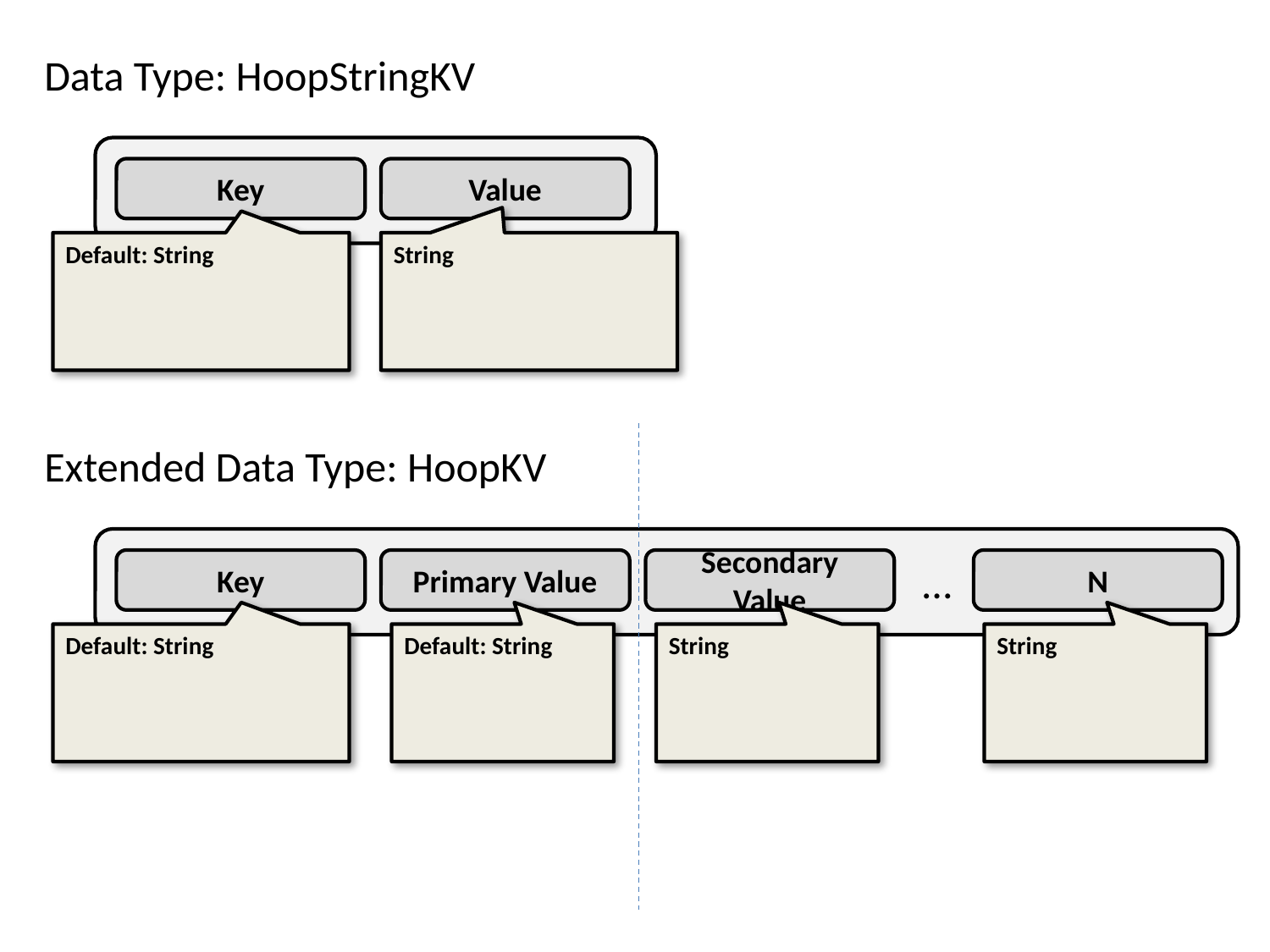

Data Type: HoopStringKV

Key
Value
Default: String
String
Extended Data Type: HoopKV

Key
Primary Value
Secondary Value
…
N
Default: String
Default: String
String
String